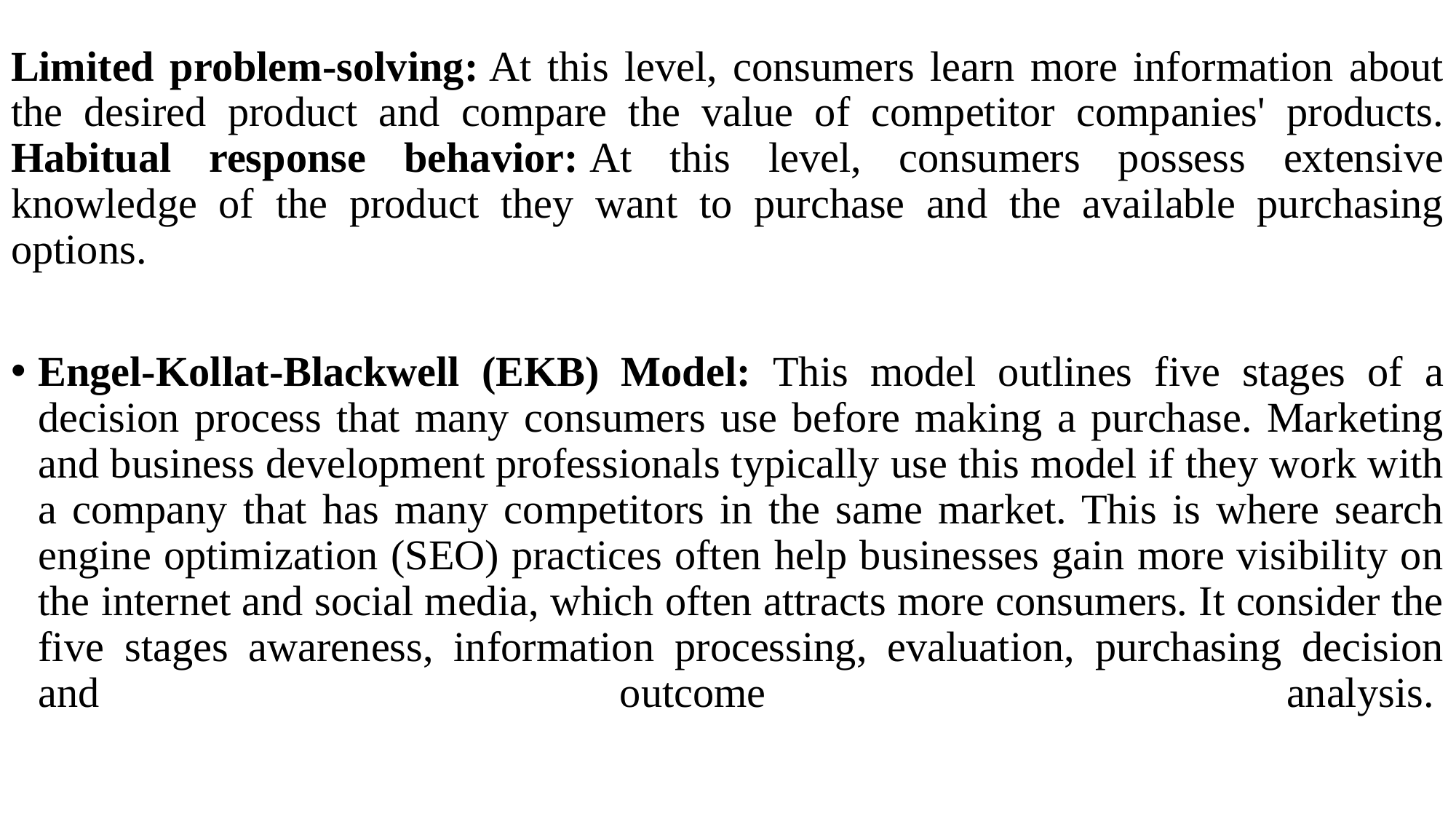

Limited problem-solving: At this level, consumers learn more information about the desired product and compare the value of competitor companies' products. Habitual response behavior: At this level, consumers possess extensive knowledge of the product they want to purchase and the available purchasing options.

Engel-Kollat-Blackwell (EKB) Model: This model outlines five stages of a decision process that many consumers use before making a purchase. Marketing and business development professionals typically use this model if they work with a company that has many competitors in the same market. This is where search engine optimization (SEO) practices often help businesses gain more visibility on the internet and social media, which often attracts more consumers. It consider the five stages awareness, information processing, evaluation, purchasing decision and outcome analysis.